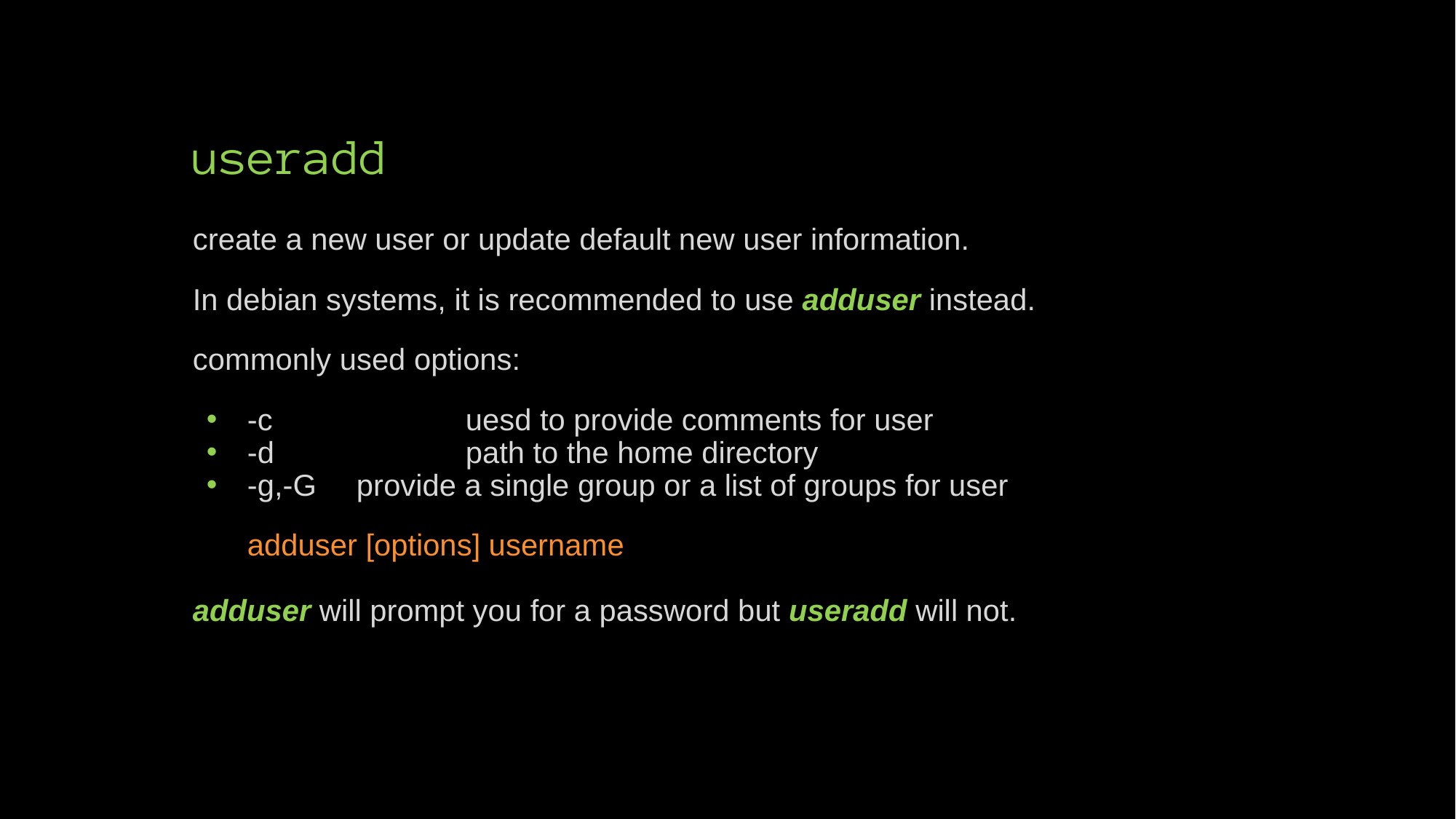

# useradd
create a new user or update default new user information.
In debian systems, it is recommended to use adduser instead.
commonly used options:
-c		uesd to provide comments for user
-d		path to the home directory
-g,-G	provide a single group or a list of groups for user
adduser [options] username
adduser will prompt you for a password but useradd will not.